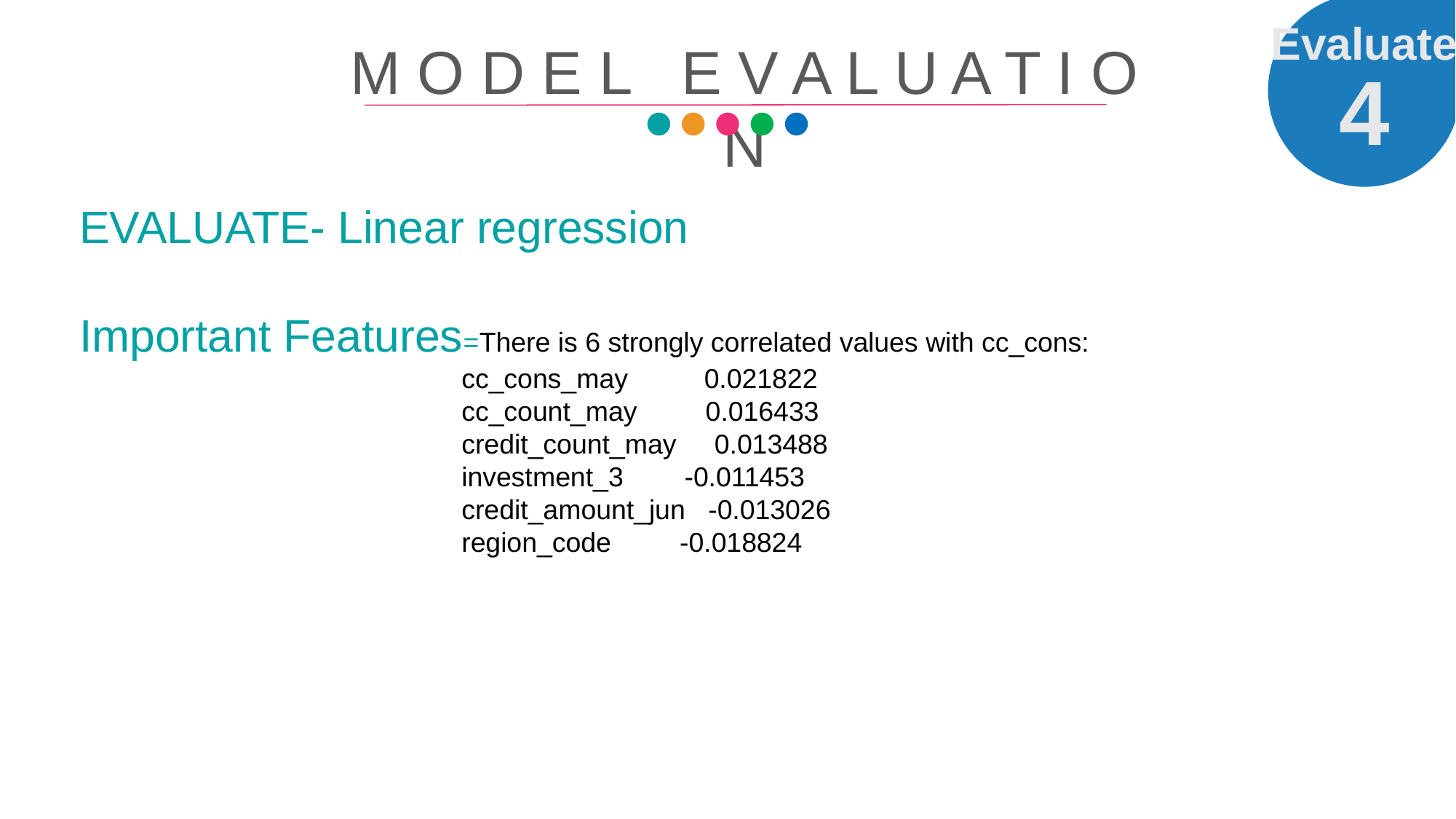

Evaluate
4
M O D E L   E V A L U A T I O N

EVALUATE- Linear regression

Important Features=There is 6 strongly correlated values with cc_cons:
cc_cons_may          0.021822
cc_count_may         0.016433
credit_count_may     0.013488
investment_3        -0.011453
credit_amount_jun   -0.013026
region_code         -0.018824